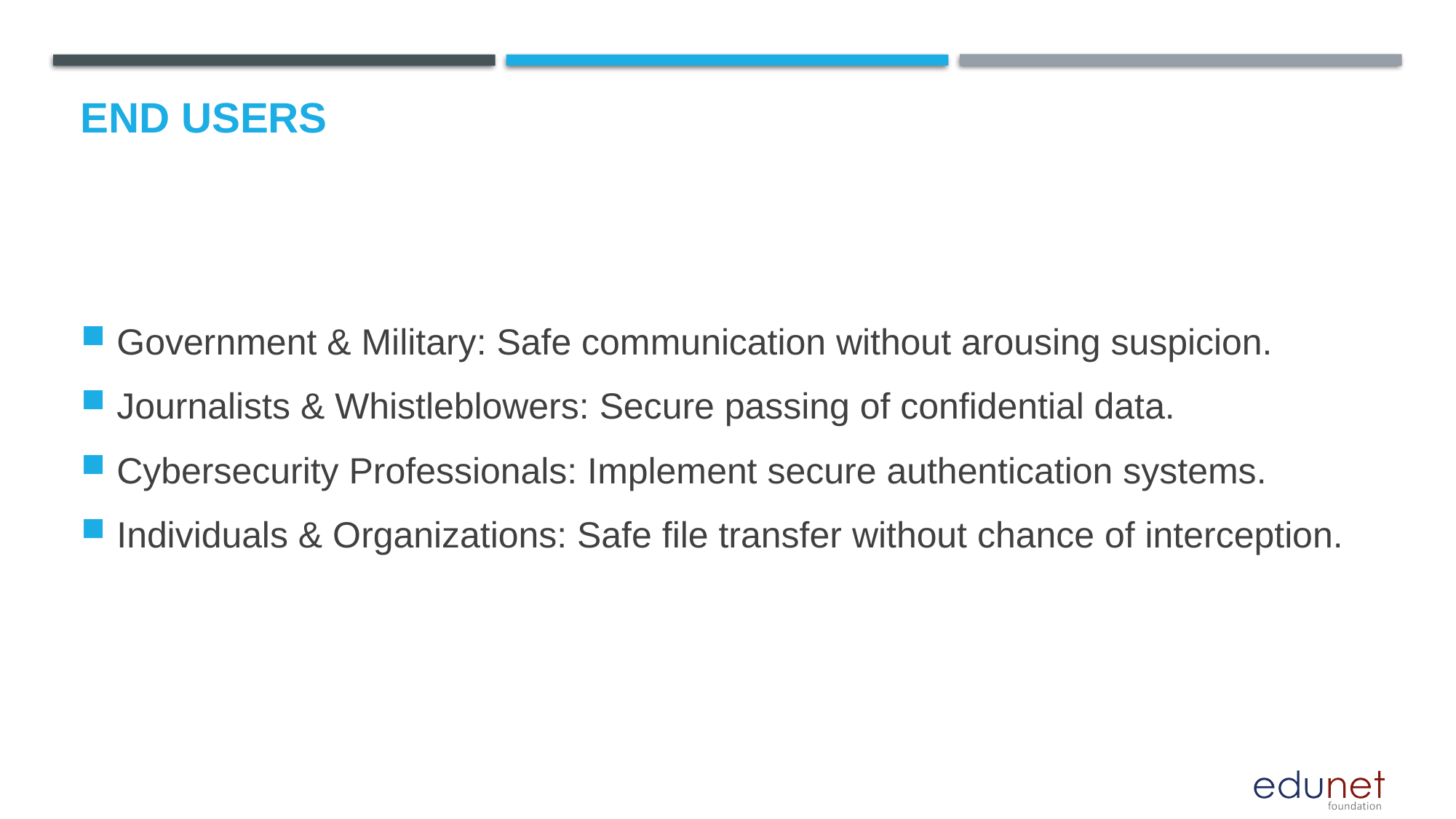

# End users
Government & Military: Safe communication without arousing suspicion.
Journalists & Whistleblowers: Secure passing of confidential data.
Cybersecurity Professionals: Implement secure authentication systems.
Individuals & Organizations: Safe file transfer without chance of interception.